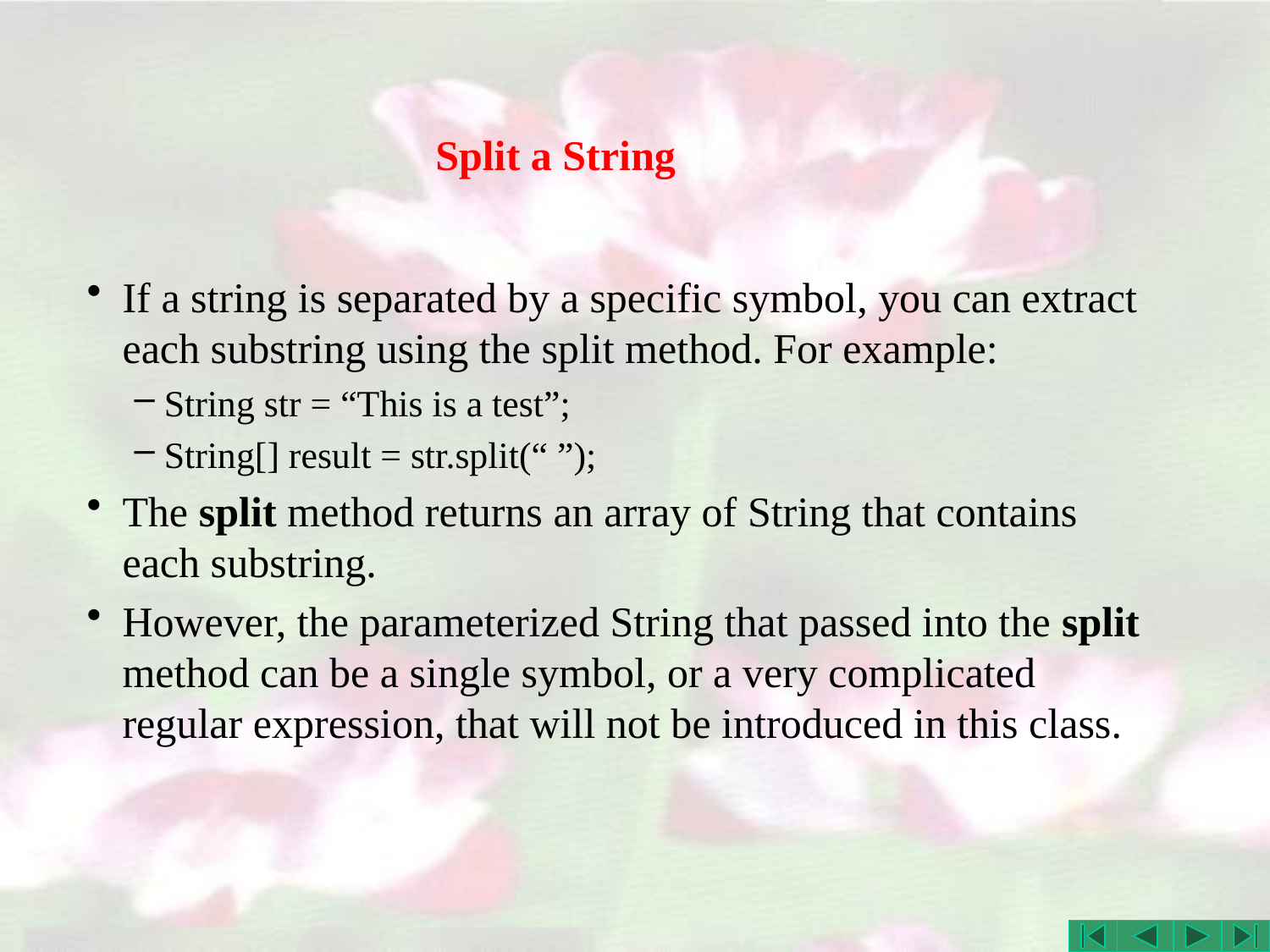

# Split a String
If a string is separated by a specific symbol, you can extract each substring using the split method. For example:
String str = “This is a test”;
String[] result = str.split(“ ”);
The split method returns an array of String that contains each substring.
However, the parameterized String that passed into the split method can be a single symbol, or a very complicated regular expression, that will not be introduced in this class.